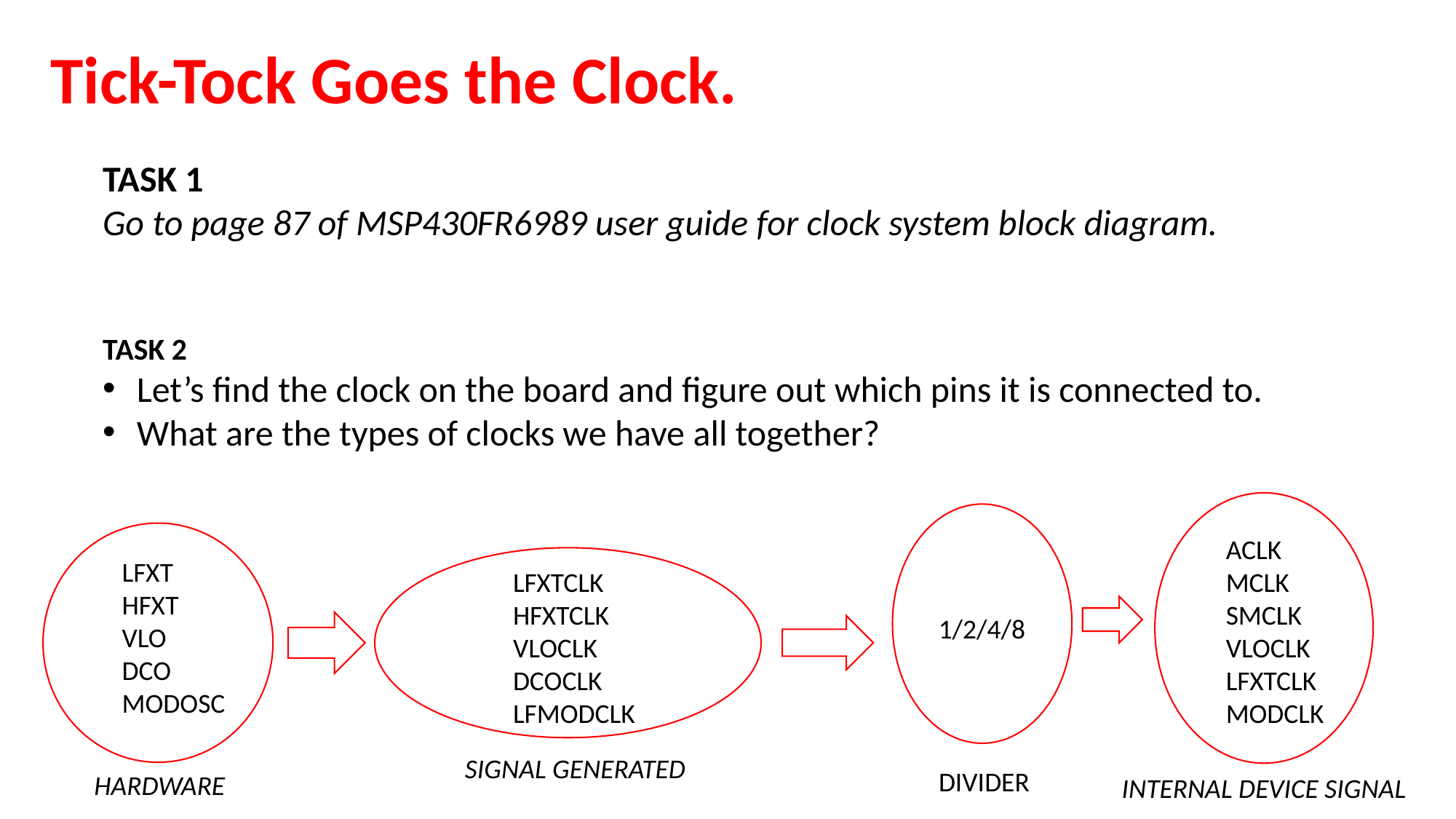

Tick-Tock Goes the Clock.
TASK 1
Go to page 87 of MSP430FR6989 user guide for clock system block diagram.
TASK 2
Let’s find the clock on the board and figure out which pins it is connected to.
What are the types of clocks we have all together?

ACLK
MCLK
SMCLK
VLOCLK
LFXTCLK
MODCLK

LFXT
HFXT
VLO
DCO
MODOSC
LFXTCLK
HFXTCLK
VLOCLK
DCOCLK
LFMODCLK

1/2/4/8

SIGNAL GENERATED
DIVIDER
HARDWARE
INTERNAL DEVICE SIGNAL